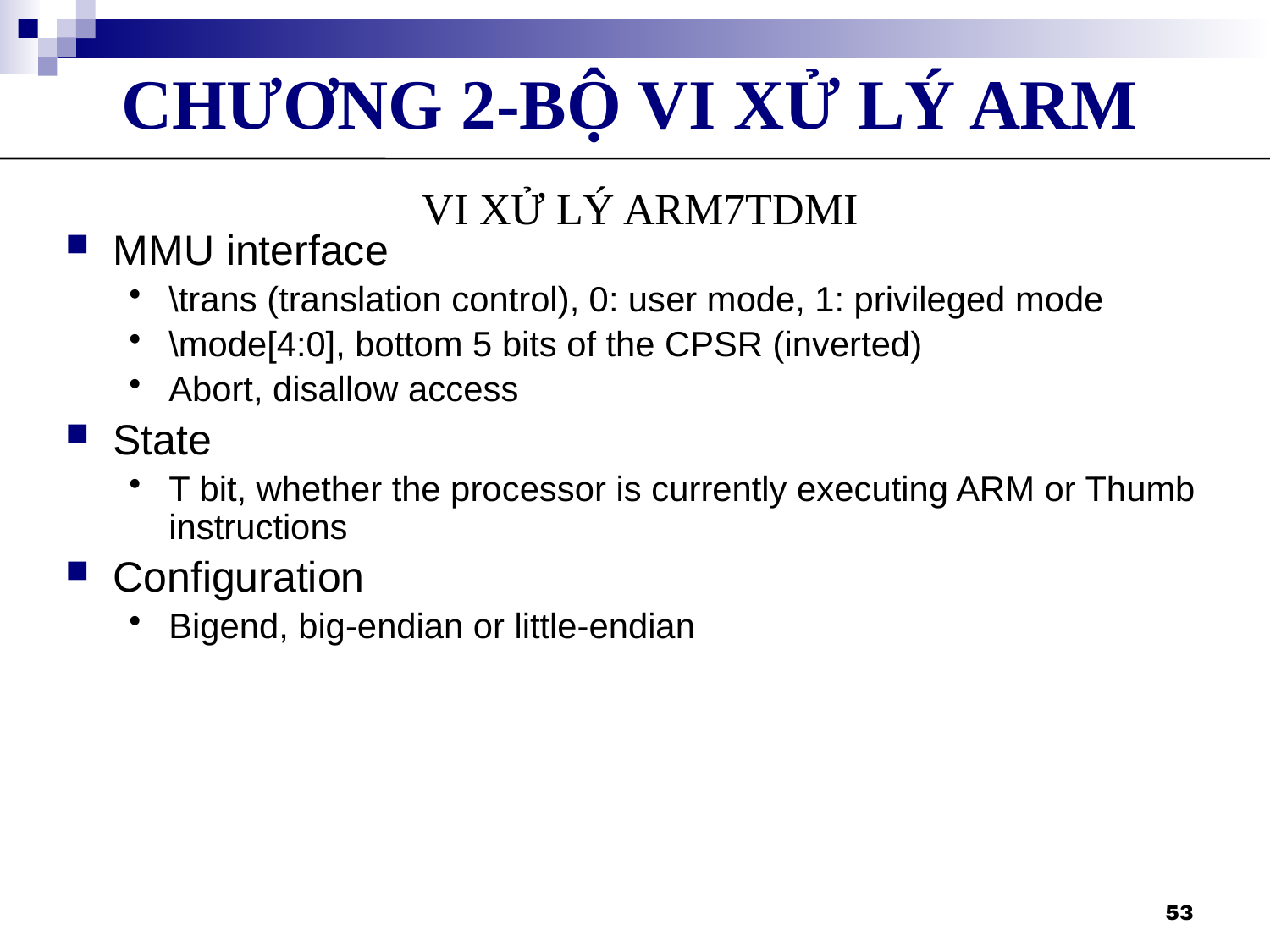

CHƯƠNG 2-BỘ VI XỬ LÝ ARM

VI XỬ LÝ ARM7TDMI

MMU interface
\trans (translation control), 0: user mode, 1: privileged mode
\mode[4:0], bottom 5 bits of the CPSR (inverted)
Abort, disallow access
State
T bit, whether the processor is currently executing ARM or Thumb instructions
Configuration
Bigend, big-endian or little-endian

53